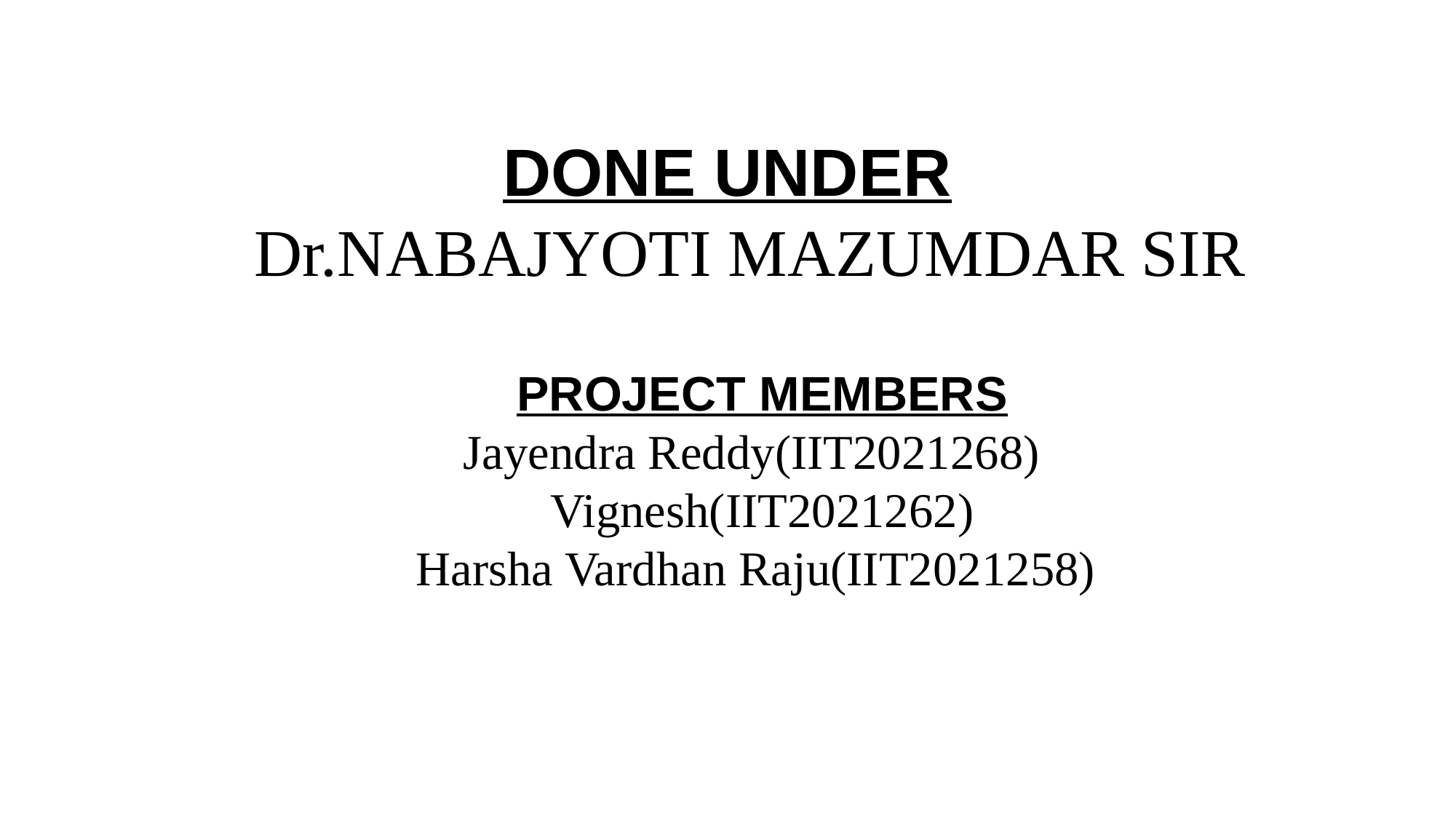

DONE UNDER
   Dr.NABAJYOTI MAZUMDAR SIR
            PROJECT MEMBERS
        Jayendra Reddy(IIT2021268)
                Vignesh(IIT2021262)
Harsha Vardhan Raju(IIT2021258)